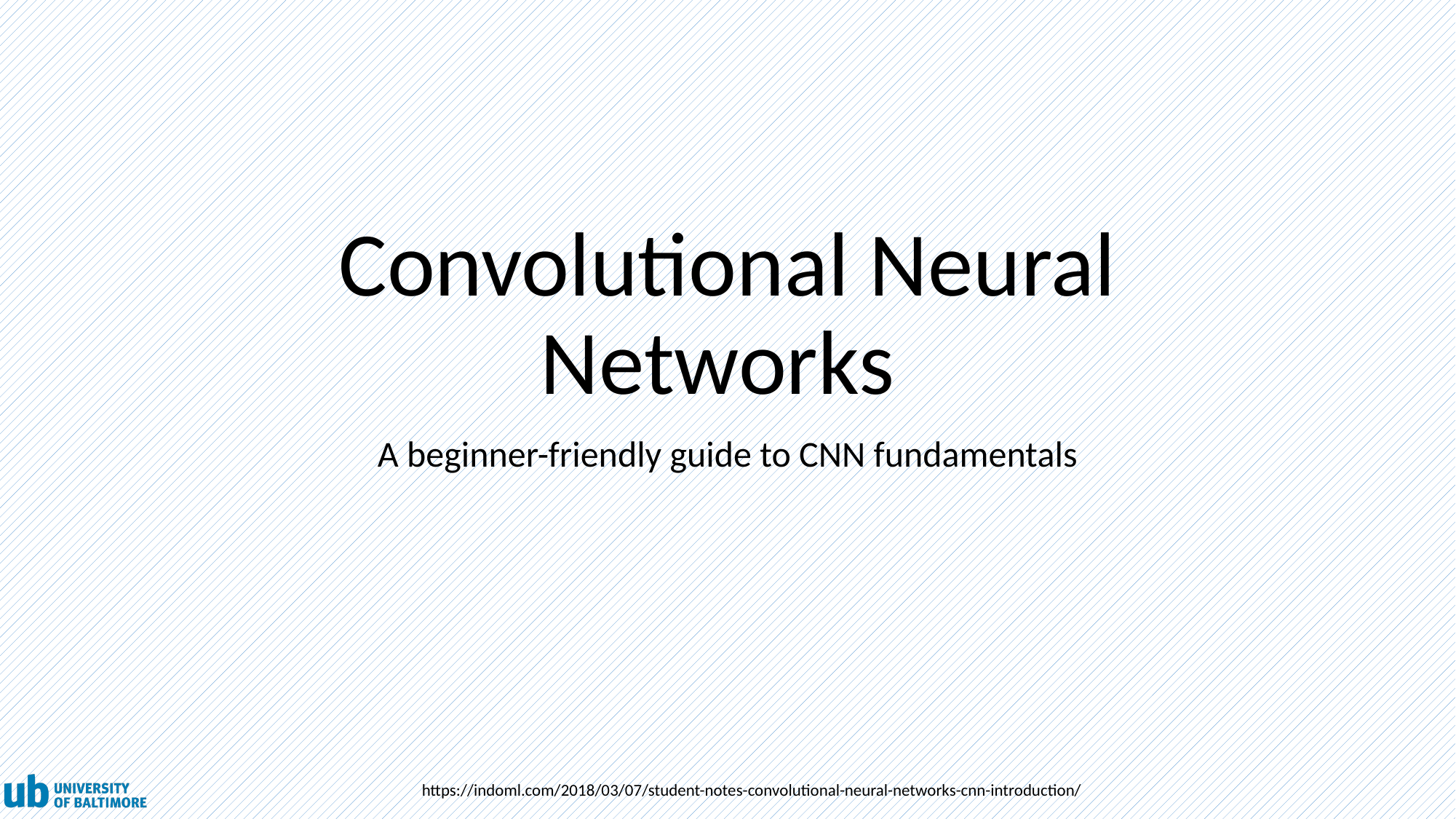

# Convolutional Neural Networks
A beginner-friendly guide to CNN fundamentals
https://indoml.com/2018/03/07/student-notes-convolutional-neural-networks-cnn-introduction/